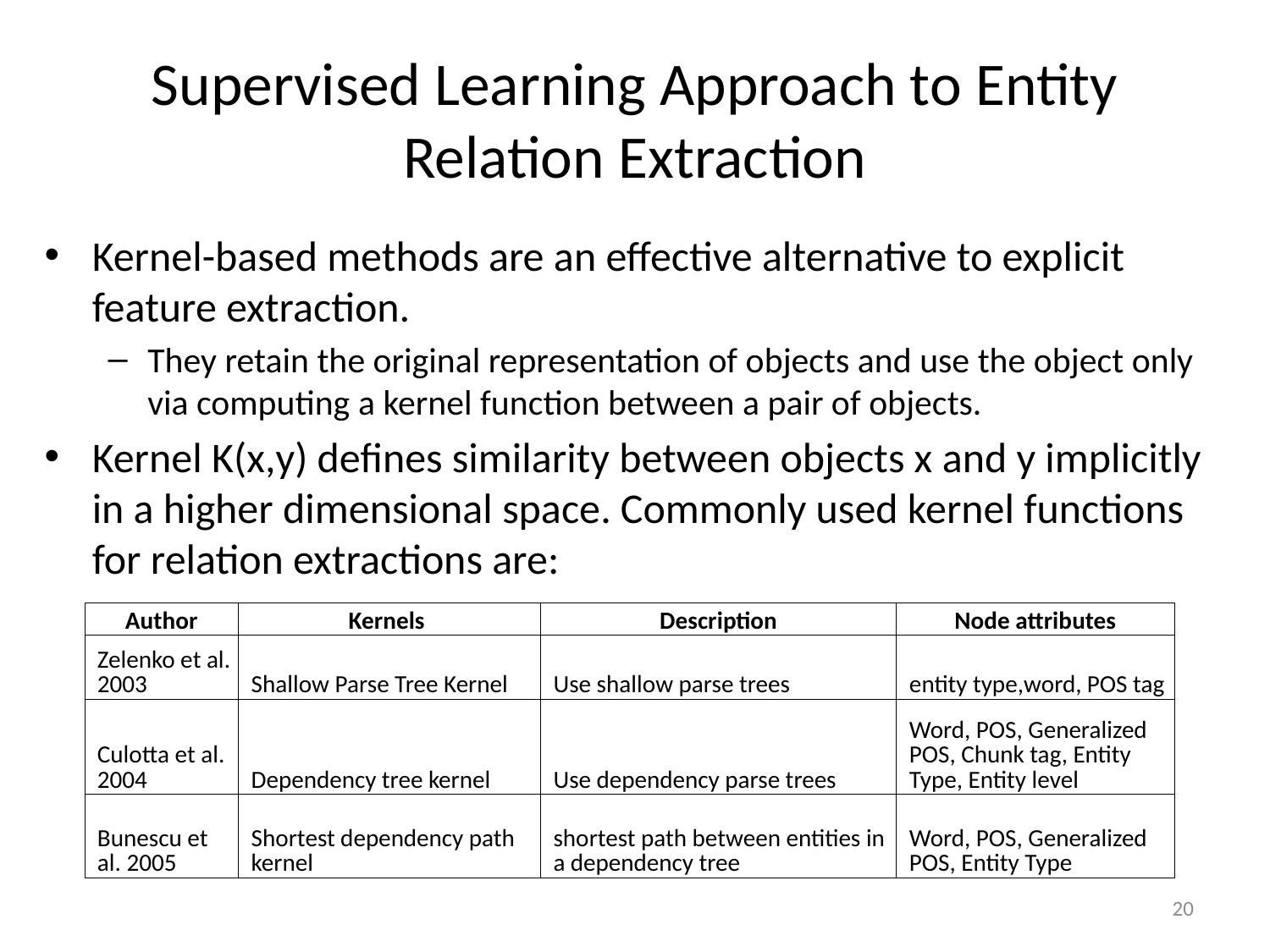

# Supervised Learning Approach to Entity Relation Extraction
Kernel-based methods are an effective alternative to explicit feature extraction.
They retain the original representation of objects and use the object only via computing a kernel function between a pair of objects.
Kernel K(x,y) defines similarity between objects x and y implicitly in a higher dimensional space. Commonly used kernel functions for relation extractions are:

| Author | Kernels | Description | Node attributes |
| --- | --- | --- | --- |
| Zelenko et al. 2003 | Shallow Parse Tree Kernel | Use shallow parse trees | entity type,word, POS tag |
| Culotta et al. 2004 | Dependency tree kernel | Use dependency parse trees | Word, POS, Generalized POS, Chunk tag, Entity Type, Entity level |
| Bunescu et al. 2005 | Shortest dependency path kernel | shortest path between entities in a dependency tree | Word, POS, Generalized POS, Entity Type |
20